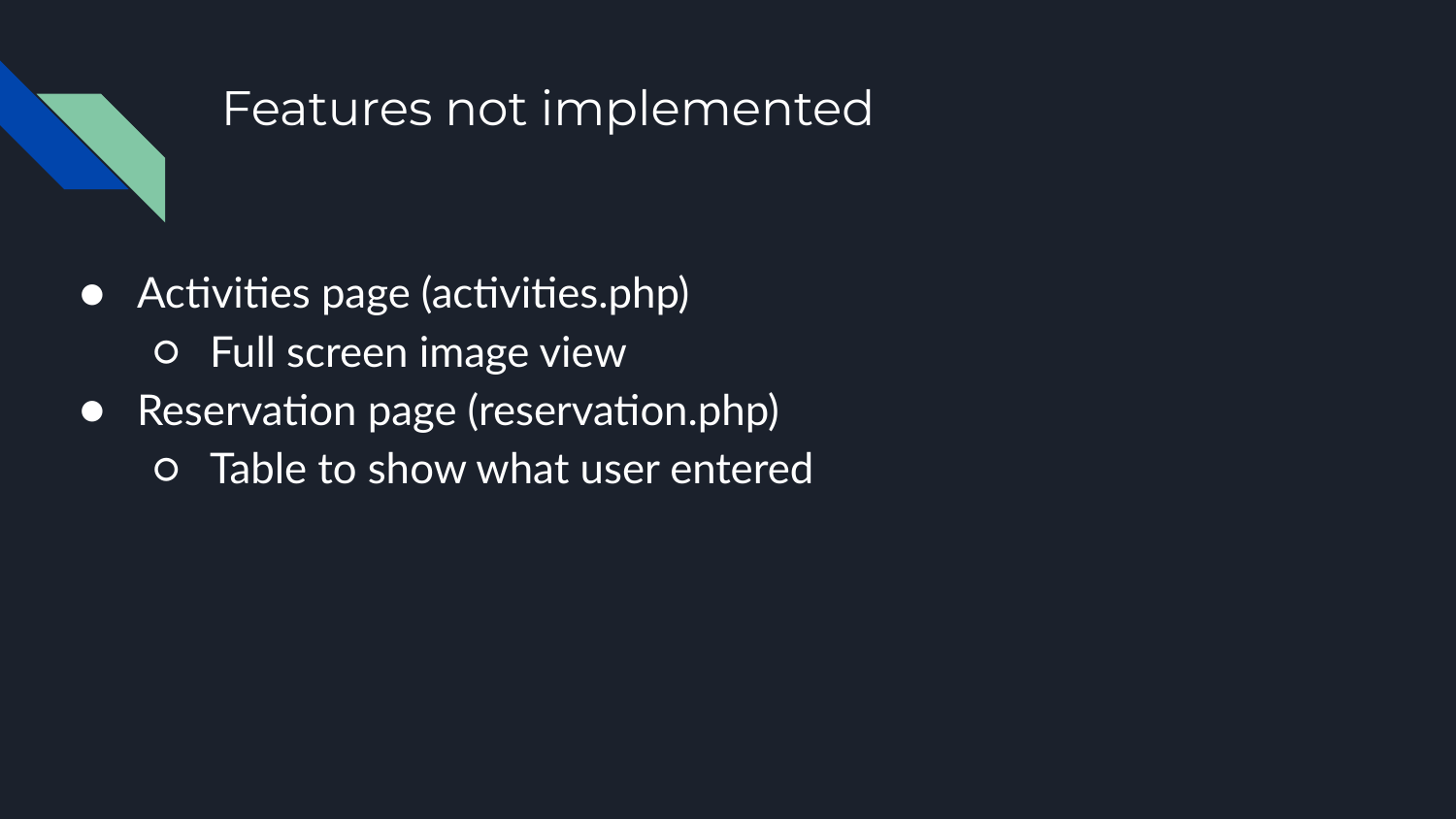

# Features not implemented
Activities page (activities.php)
Full screen image view
Reservation page (reservation.php)
Table to show what user entered